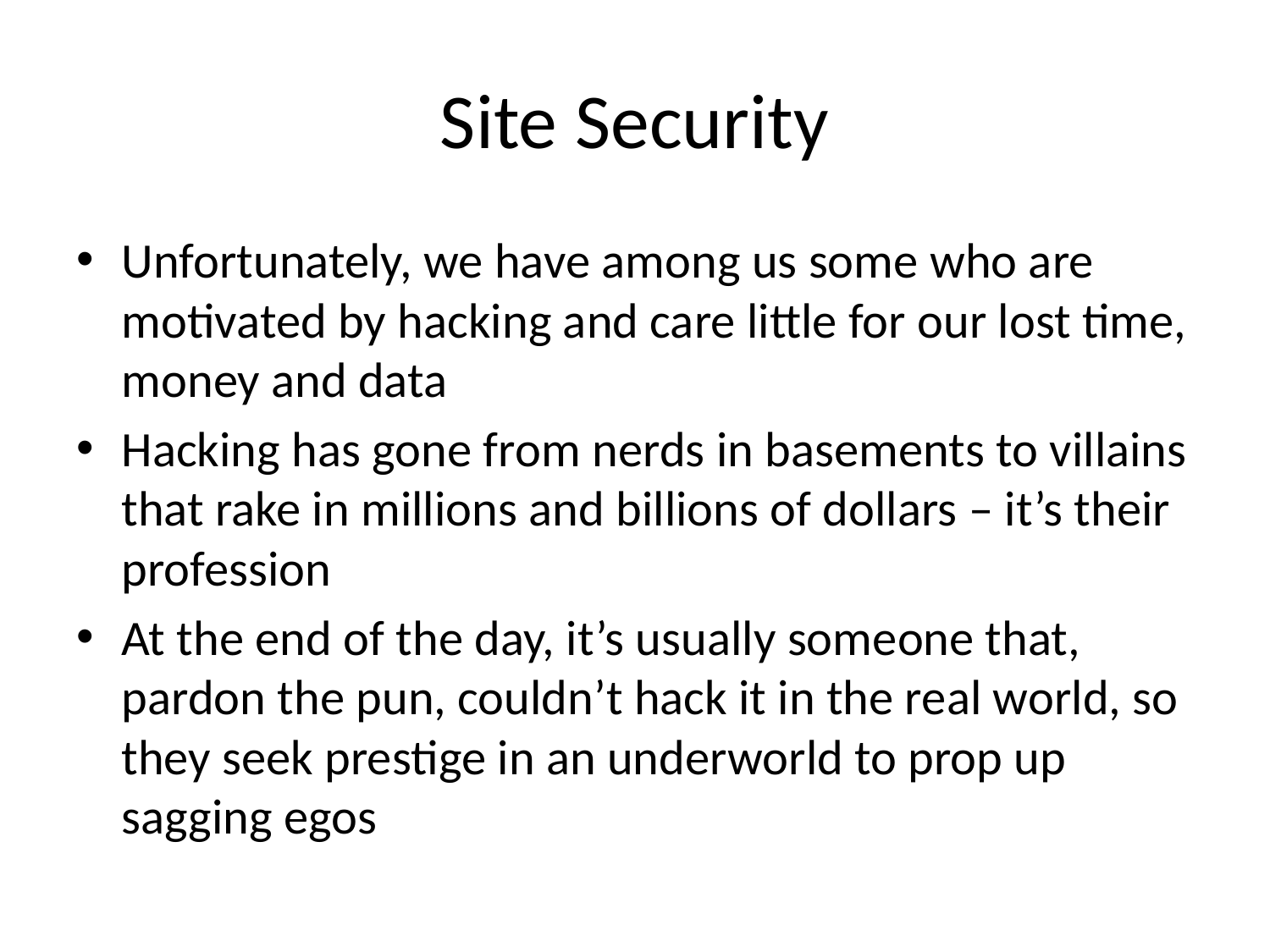

# Site Security
Unfortunately, we have among us some who are motivated by hacking and care little for our lost time, money and data
Hacking has gone from nerds in basements to villains that rake in millions and billions of dollars – it’s their profession
At the end of the day, it’s usually someone that, pardon the pun, couldn’t hack it in the real world, so they seek prestige in an underworld to prop up sagging egos